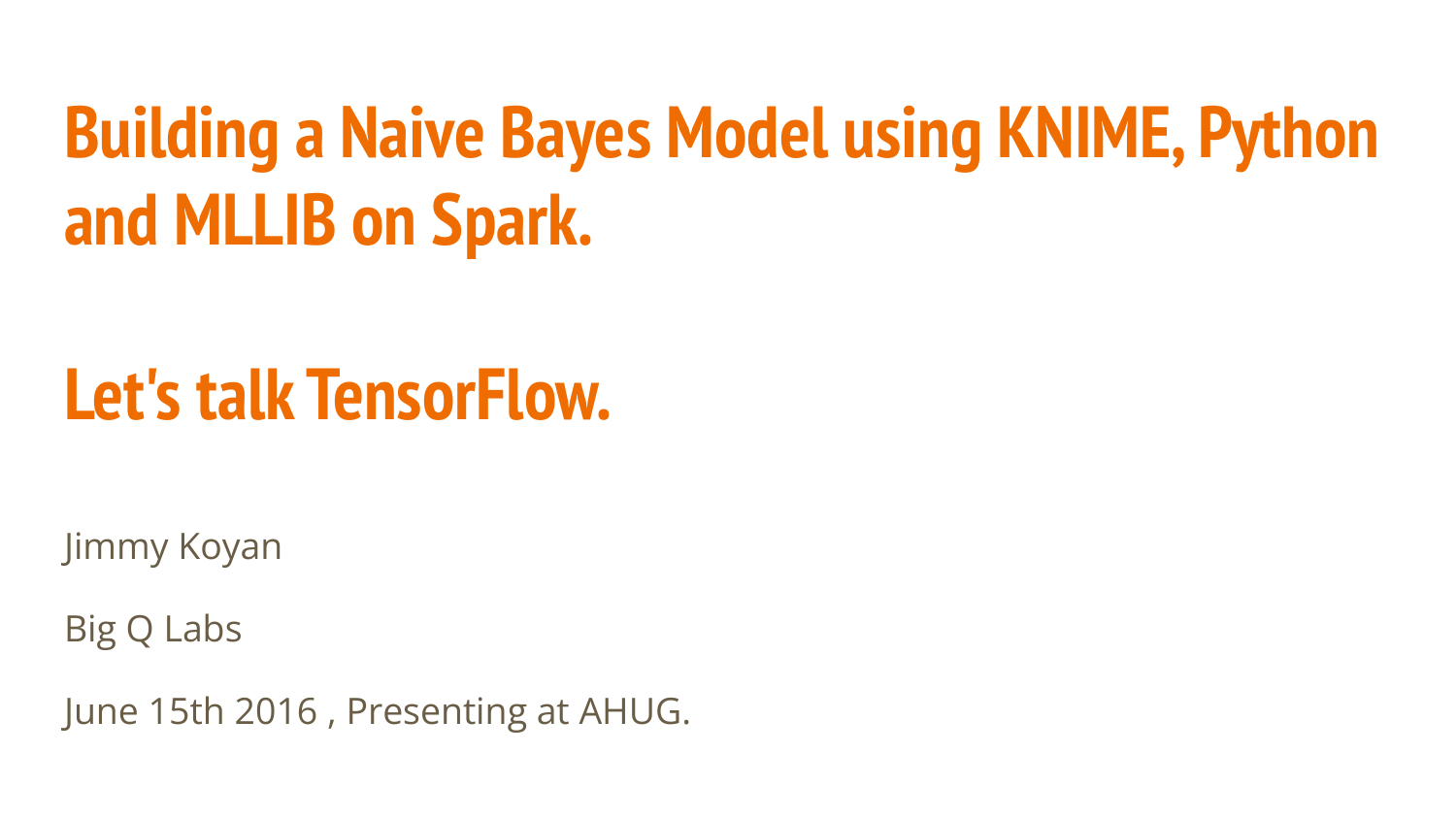

# Building a Naive Bayes Model using KNIME, Python and MLLIB on Spark.

Let's talk TensorFlow.
Jimmy Koyan
Big Q Labs
June 15th 2016 , Presenting at AHUG.